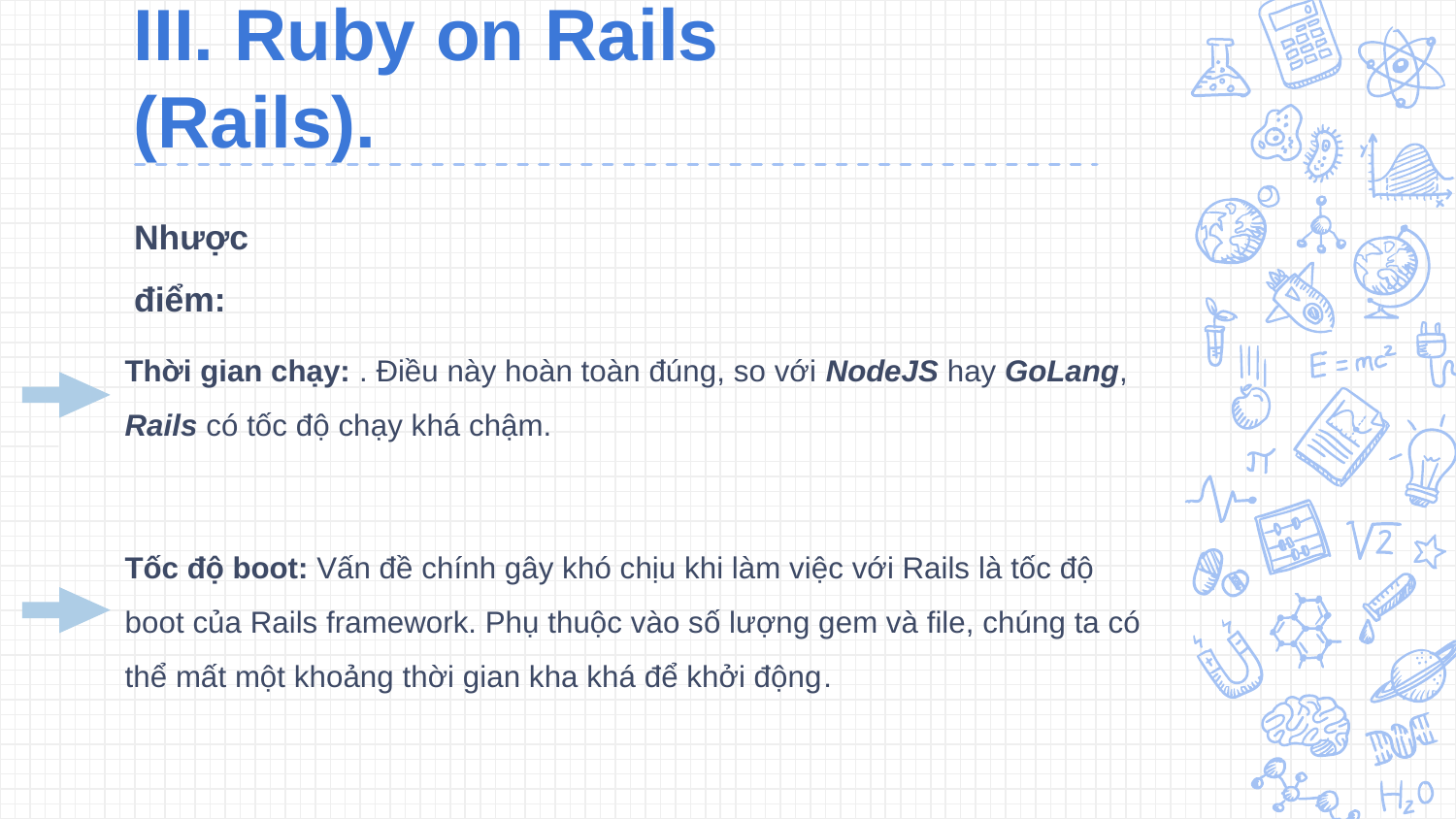

III. Ruby on Rails (Rails).
Nhược điểm:
Thời gian chạy: . Điều này hoàn toàn đúng, so với NodeJS hay GoLang, Rails có tốc độ chạy khá chậm.

Tốc độ boot: Vấn đề chính gây khó chịu khi làm việc với Rails là tốc độ boot của Rails framework. Phụ thuộc vào số lượng gem và file, chúng ta có thể mất một khoảng thời gian kha khá để khởi động.